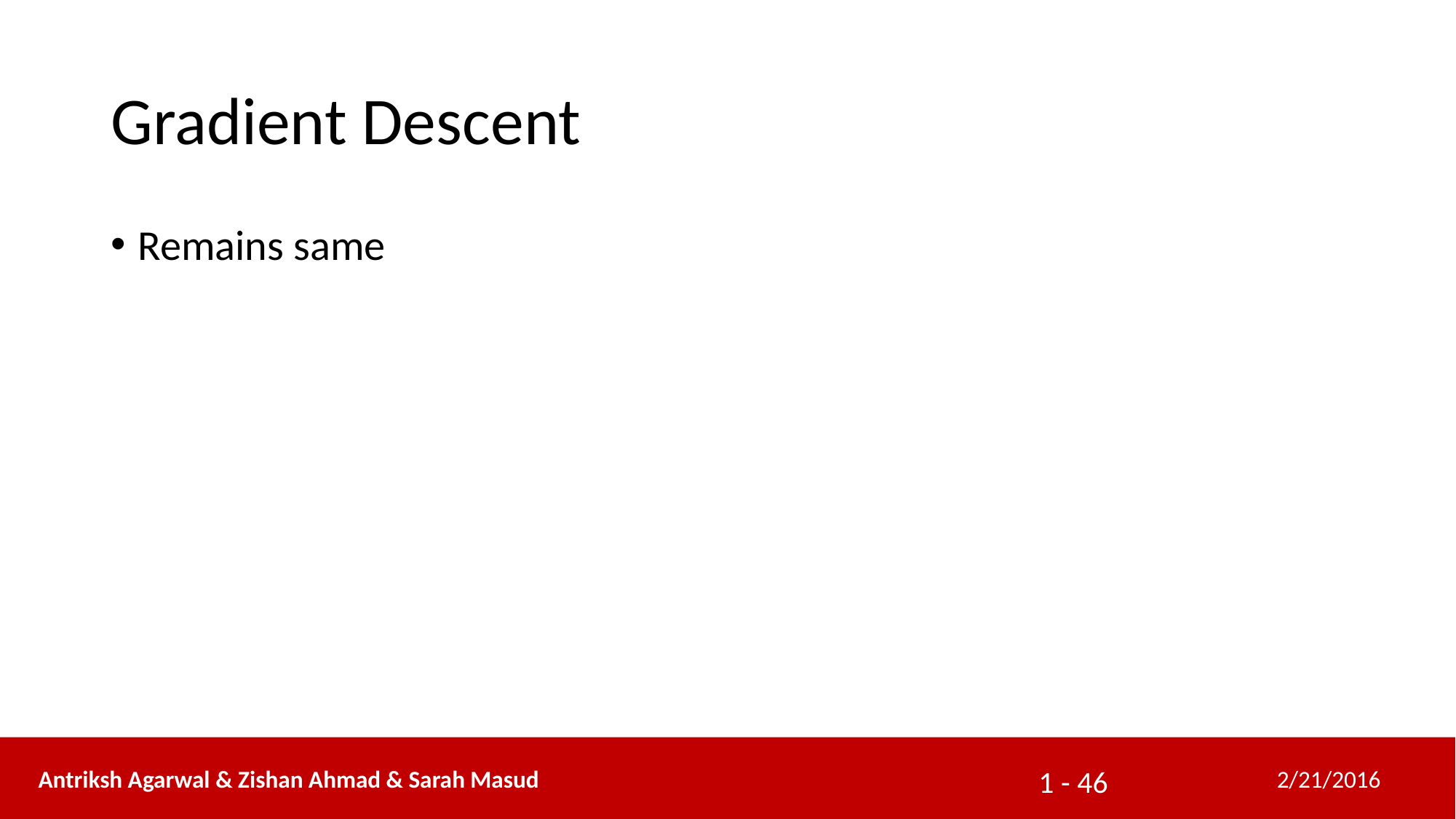

# Gradient Descent
Remains same
     Antriksh Agarwal & Zishan Ahmad & Sarah Masud
2/21/2016
1 - 46